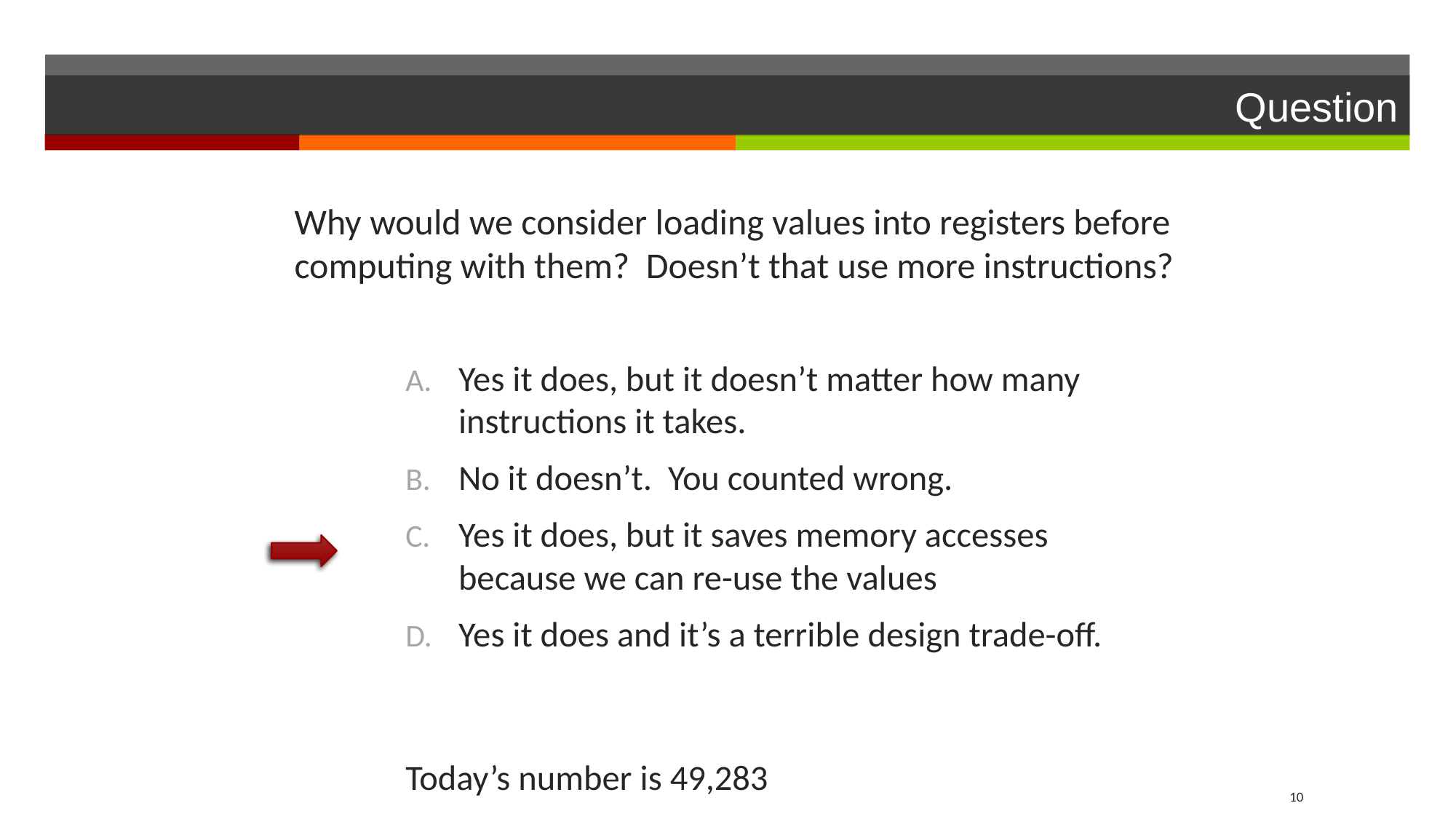

# Question
Why would we consider loading values into registers before computing with them?  Doesn’t that use more instructions?
Yes it does, but it doesn’t matter how many instructions it takes.
No it doesn’t.  You counted wrong.
Yes it does, but it saves memory accesses because we can re-use the values
Yes it does and it’s a terrible design trade-off.

Today’s number is 49,283

10